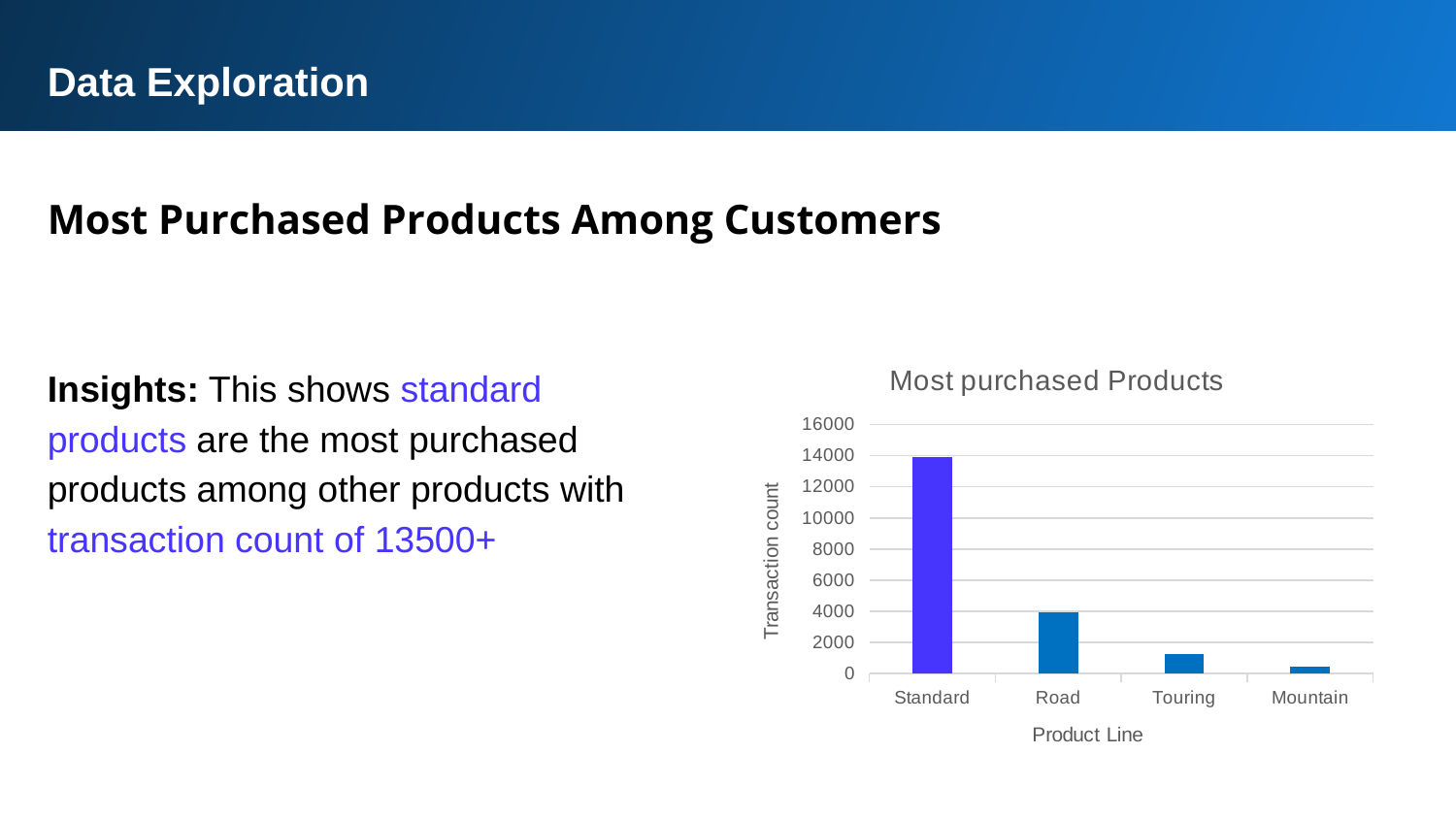

Data Exploration

Most Purchased Products Among Customers

### Chart: Most purchased Products

| Category | Total |
|---|---|
| Standard | 13920.0 |
| Road | 3894.0 |
| Touring | 1213.0 |
| Mountain | 418.0 |
Insights: This shows standard products are the most purchased products among other products with transaction count of 13500+